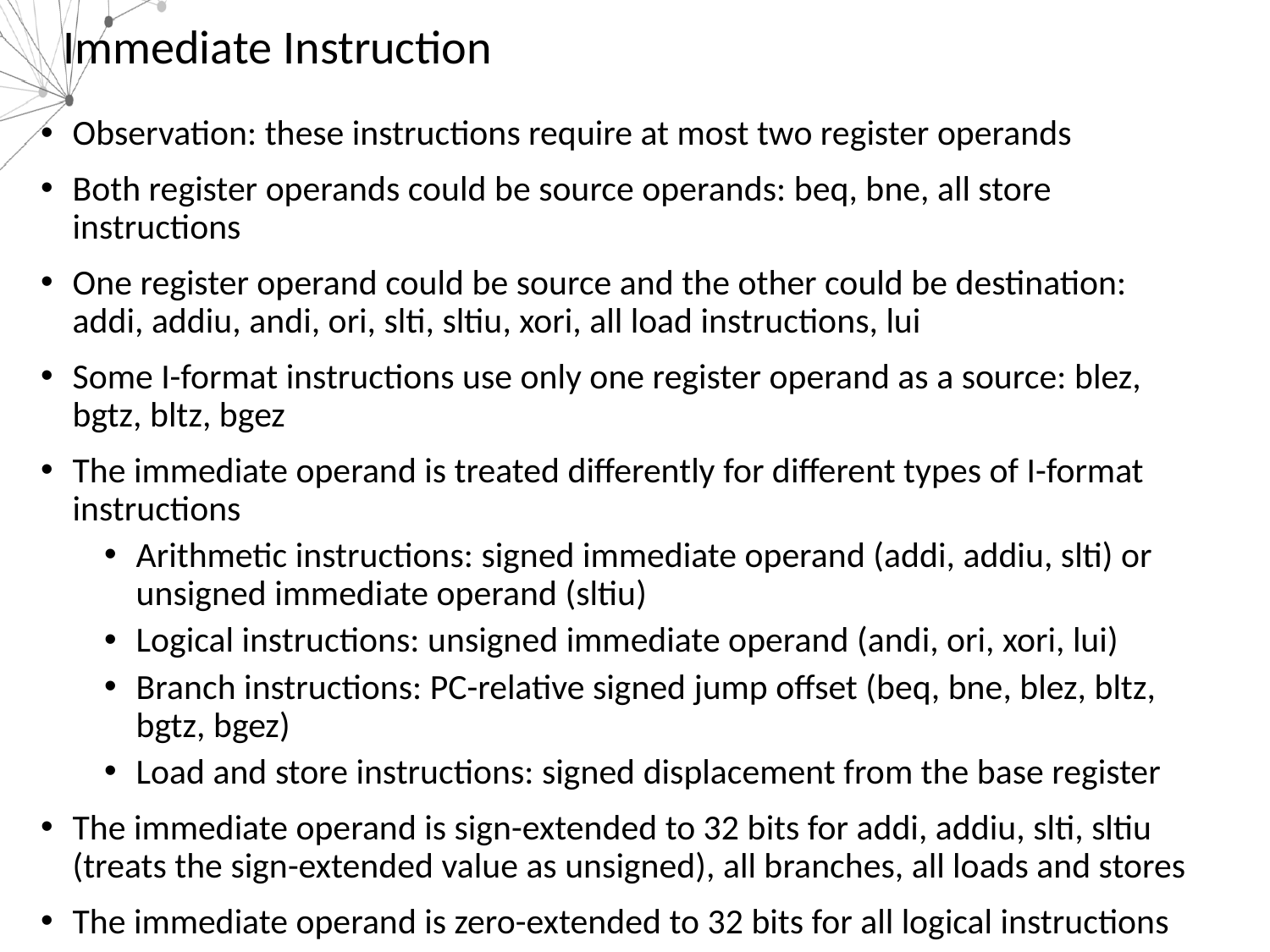

# Immediate Instruction
Observation: these instructions require at most two register operands
Both register operands could be source operands: beq, bne, all store instructions
One register operand could be source and the other could be destination: addi, addiu, andi, ori, slti, sltiu, xori, all load instructions, lui
Some I-format instructions use only one register operand as a source: blez, bgtz, bltz, bgez
The immediate operand is treated differently for different types of I-format instructions
Arithmetic instructions: signed immediate operand (addi, addiu, slti) or unsigned immediate operand (sltiu)
Logical instructions: unsigned immediate operand (andi, ori, xori, lui)
Branch instructions: PC-relative signed jump offset (beq, bne, blez, bltz, bgtz, bgez)
Load and store instructions: signed displacement from the base register
The immediate operand is sign-extended to 32 bits for addi, addiu, slti, sltiu (treats the sign-extended value as unsigned), all branches, all loads and stores
The immediate operand is zero-extended to 32 bits for all logical instructions